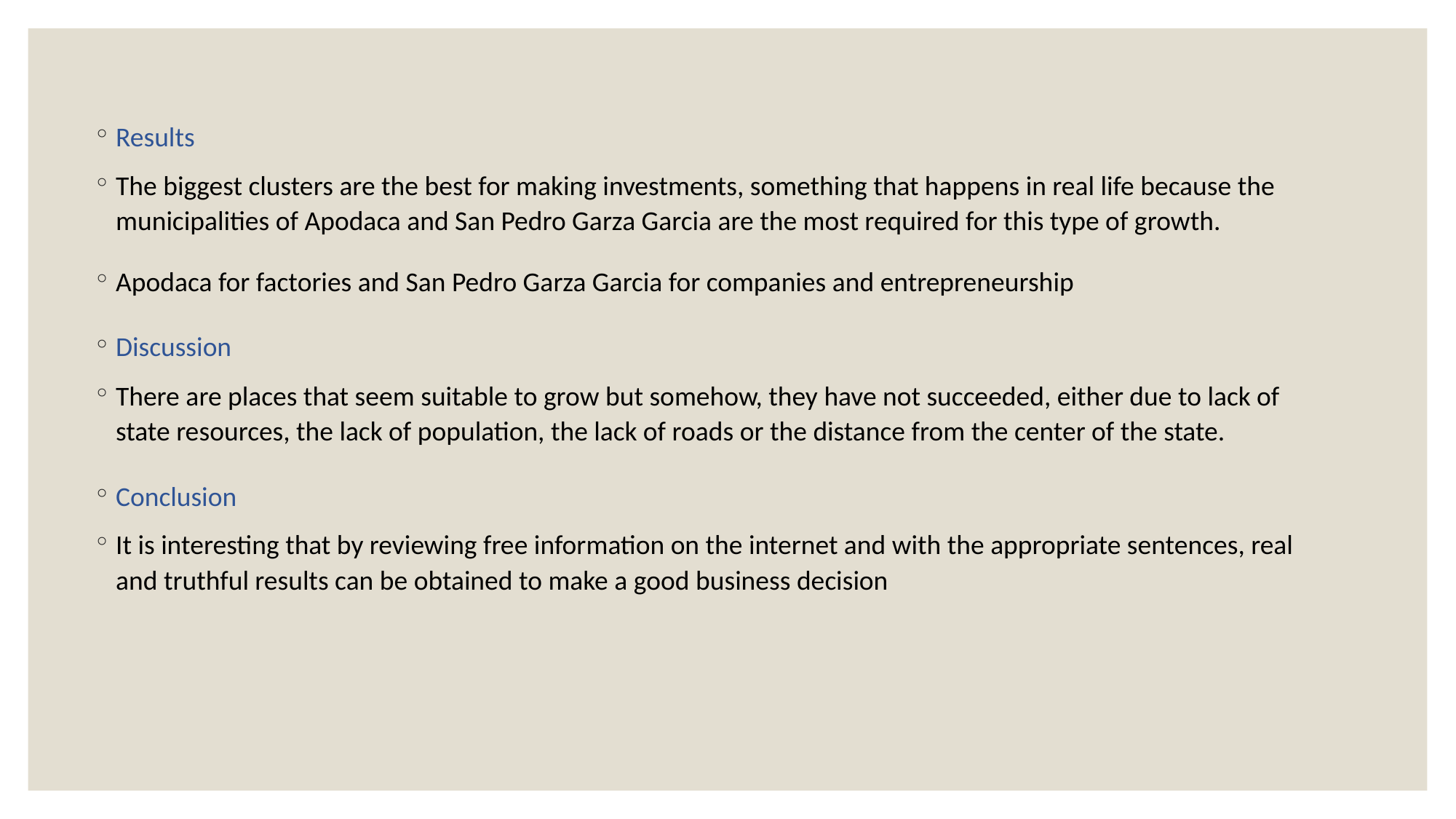

Results
The biggest clusters are the best for making investments, something that happens in real life because the municipalities of Apodaca and San Pedro Garza Garcia are the most required for this type of growth.
Apodaca for factories and San Pedro Garza Garcia for companies and entrepreneurship
Discussion
There are places that seem suitable to grow but somehow, they have not succeeded, either due to lack of state resources, the lack of population, the lack of roads or the distance from the center of the state.
Conclusion
It is interesting that by reviewing free information on the internet and with the appropriate sentences, real and truthful results can be obtained to make a good business decision